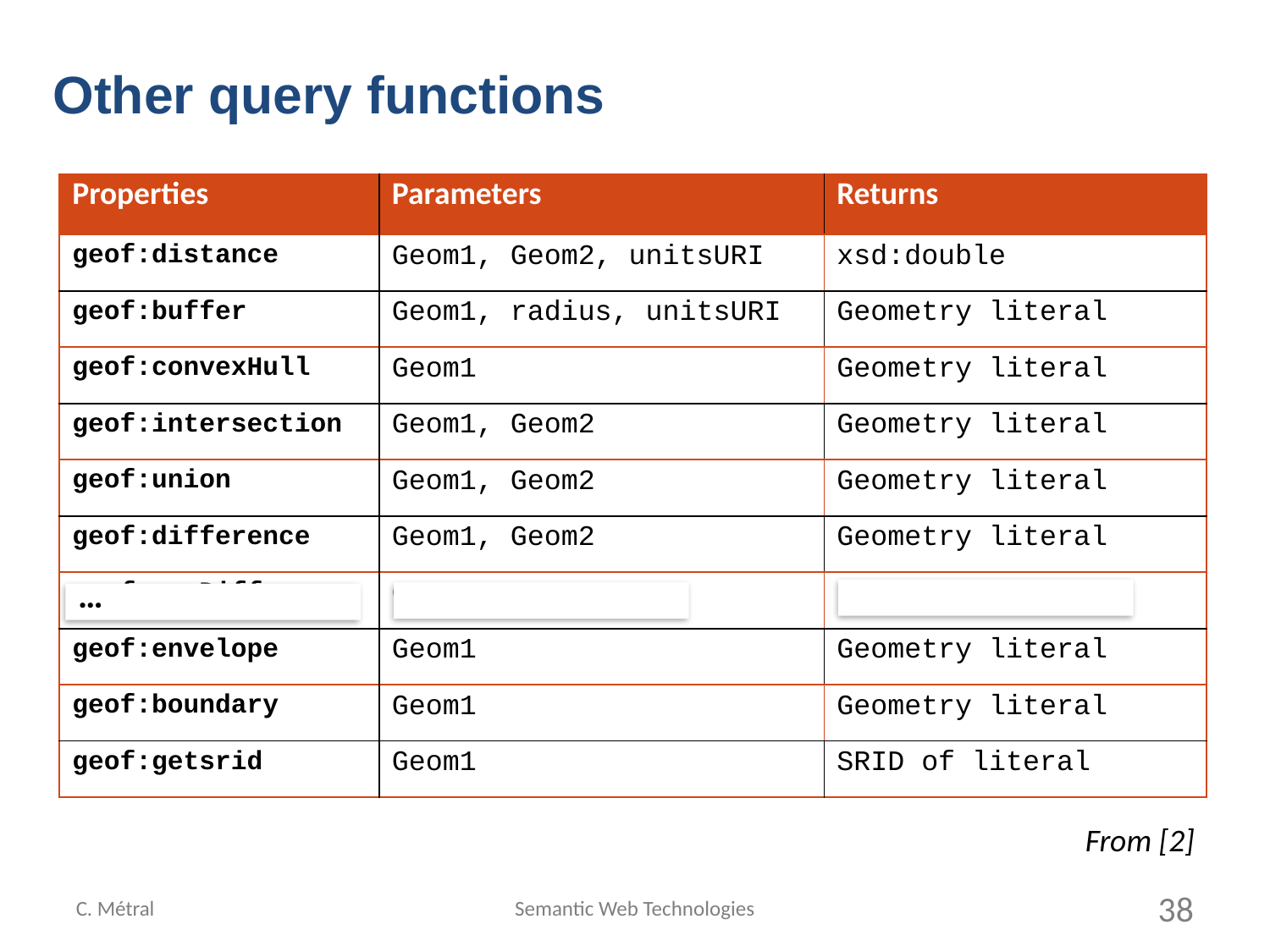

Other query functions
| Properties | Parameters | Returns |
| --- | --- | --- |
| geof:distance | Geom1, Geom2, unitsURI | xsd:double |
| geof:buffer | Geom1, radius, unitsURI | Geometry literal |
| geof:convexHull | Geom1 | Geometry literal |
| geof:intersection | Geom1, Geom2 | Geometry literal |
| geof:union | Geom1, Geom2 | Geometry literal |
| geof:difference | Geom1, Geom2 | Geometry literal |
| geof:symDifference | Geom1, Geom2 | Geometry literal |
| geof:envelope | Geom1 | Geometry literal |
| geof:boundary | Geom1 | Geometry literal |
| geof:getsrid | Geom1 | SRID of literal |
…

From [2]
C. Métral
Semantic Web Technologies
38